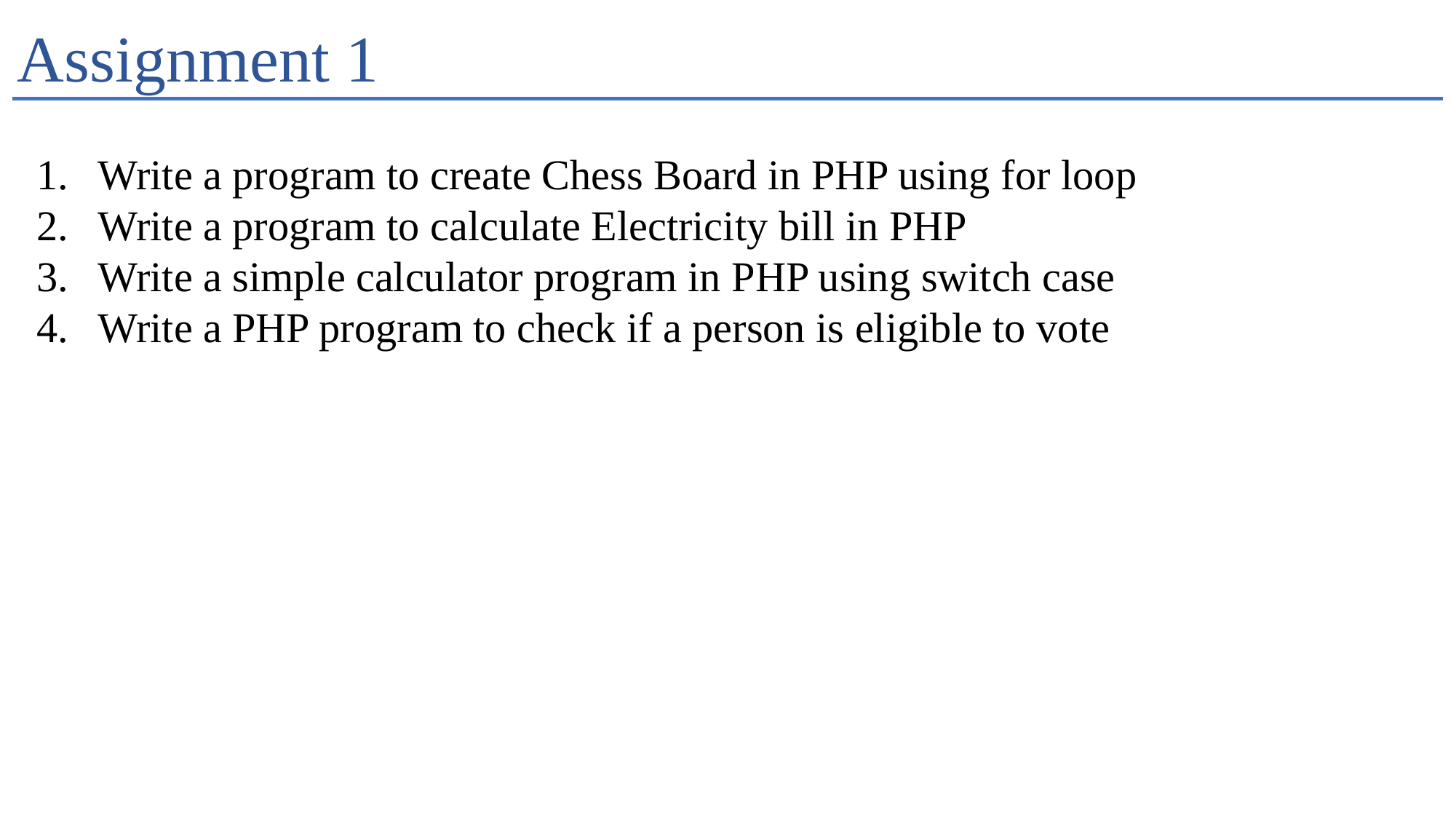

# Assignment 1
Write a program to create Chess Board in PHP using for loop
Write a program to calculate Electricity bill in PHP
Write a simple calculator program in PHP using switch case
Write a PHP program to check if a person is eligible to vote